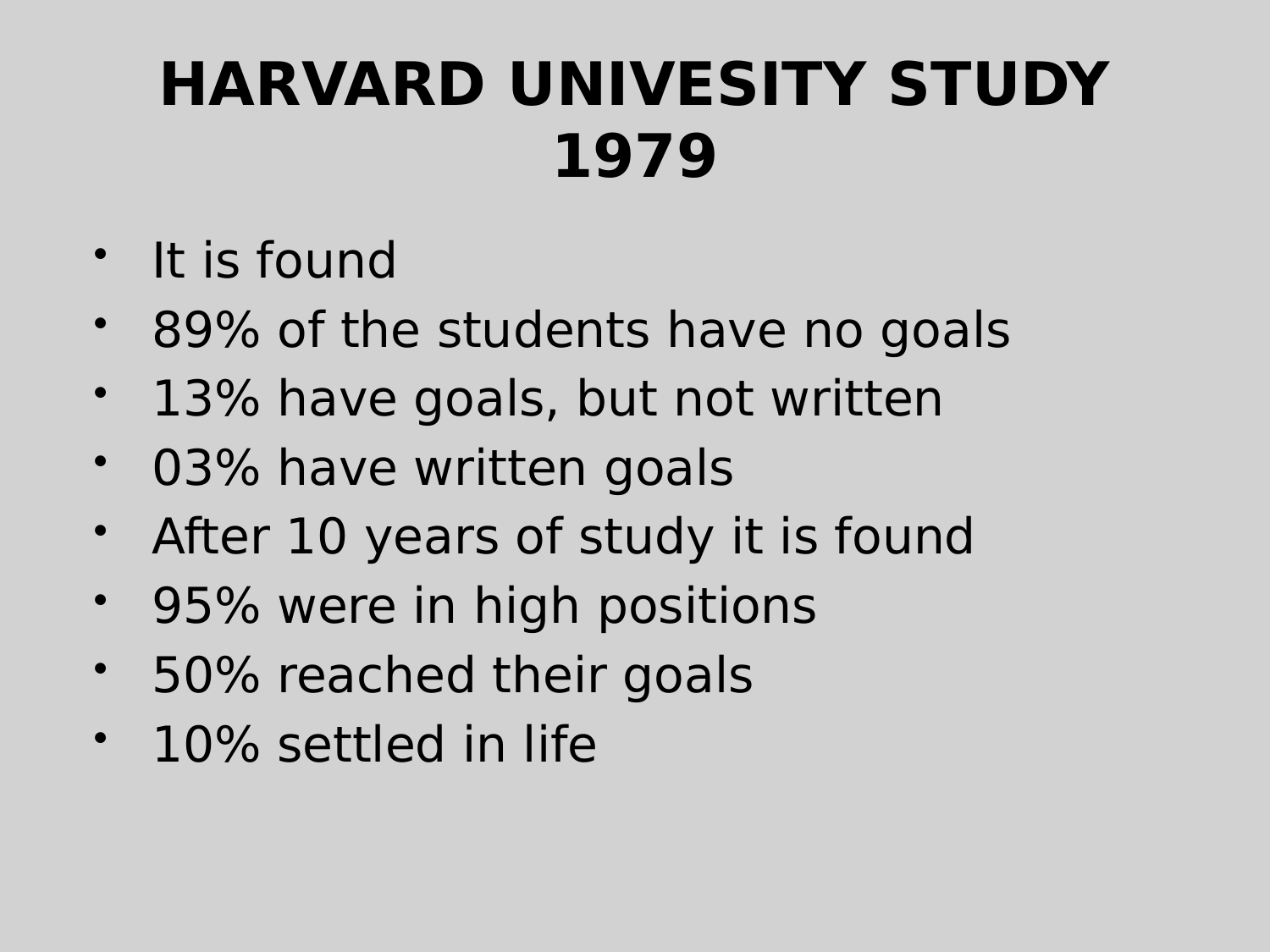

# HARVARD UNIVESITY STUDY 1979
It is found
89% of the students have no goals
13% have goals, but not written
03% have written goals
After 10 years of study it is found
95% were in high positions
50% reached their goals
10% settled in life